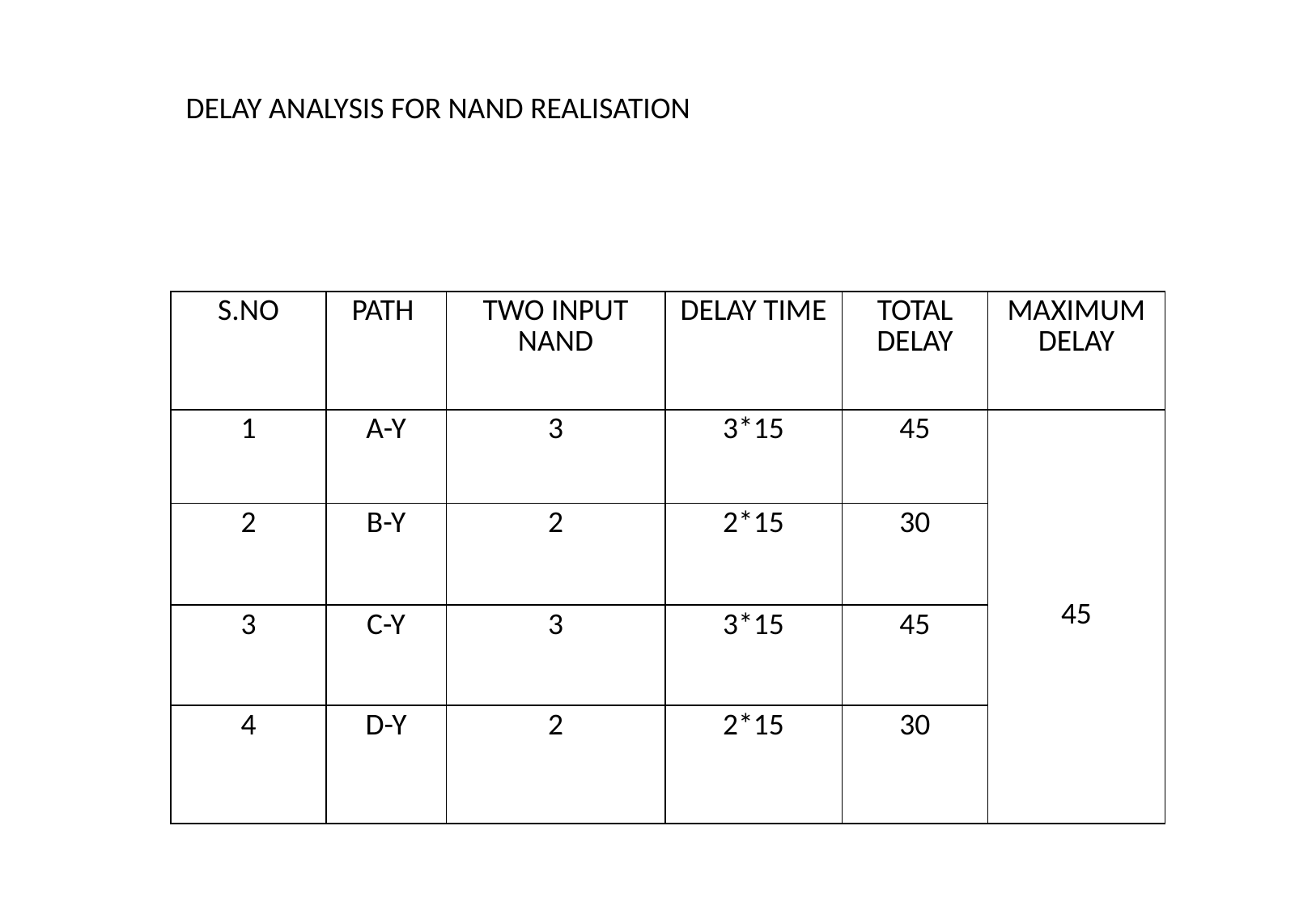

DELAY ANALYSIS FOR NAND REALISATION
| S.NO | PATH | TWO INPUT NAND | DELAY TIME | TOTAL DELAY | MAXIMUM DELAY |
| --- | --- | --- | --- | --- | --- |
| 1 | A-Y | 3 | 3\*15 | 45 | 45 |
| 2 | B-Y | 2 | 2\*15 | 30 |  |
| 3 | C-Y | 3 | 3\*15 | 45 |  |
| 4 | D-Y | 2 | 2\*15 | 30 |  |